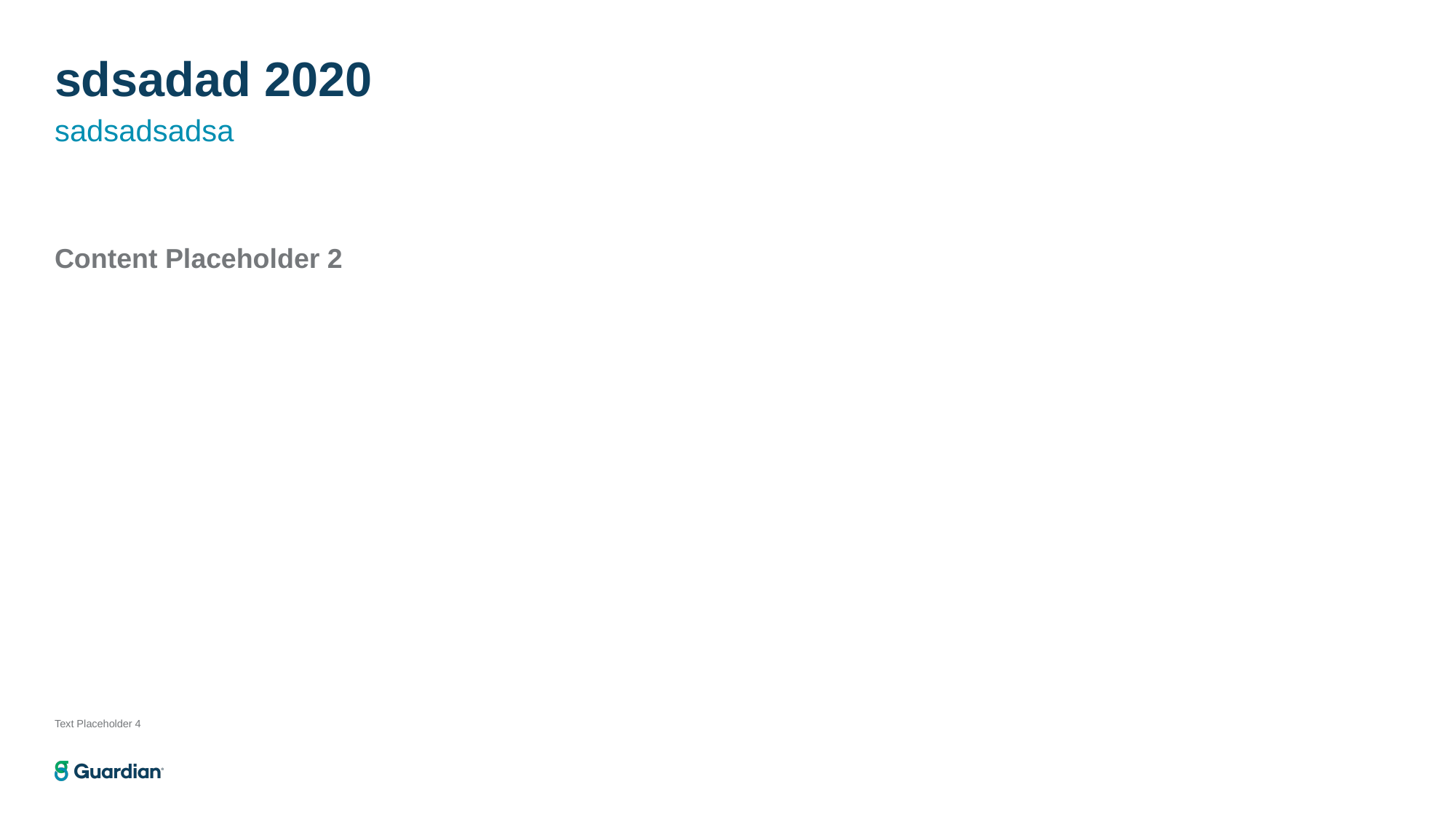

# sdsadad 2020
sadsadsadsa
Content Placeholder 2
Text Placeholder 4